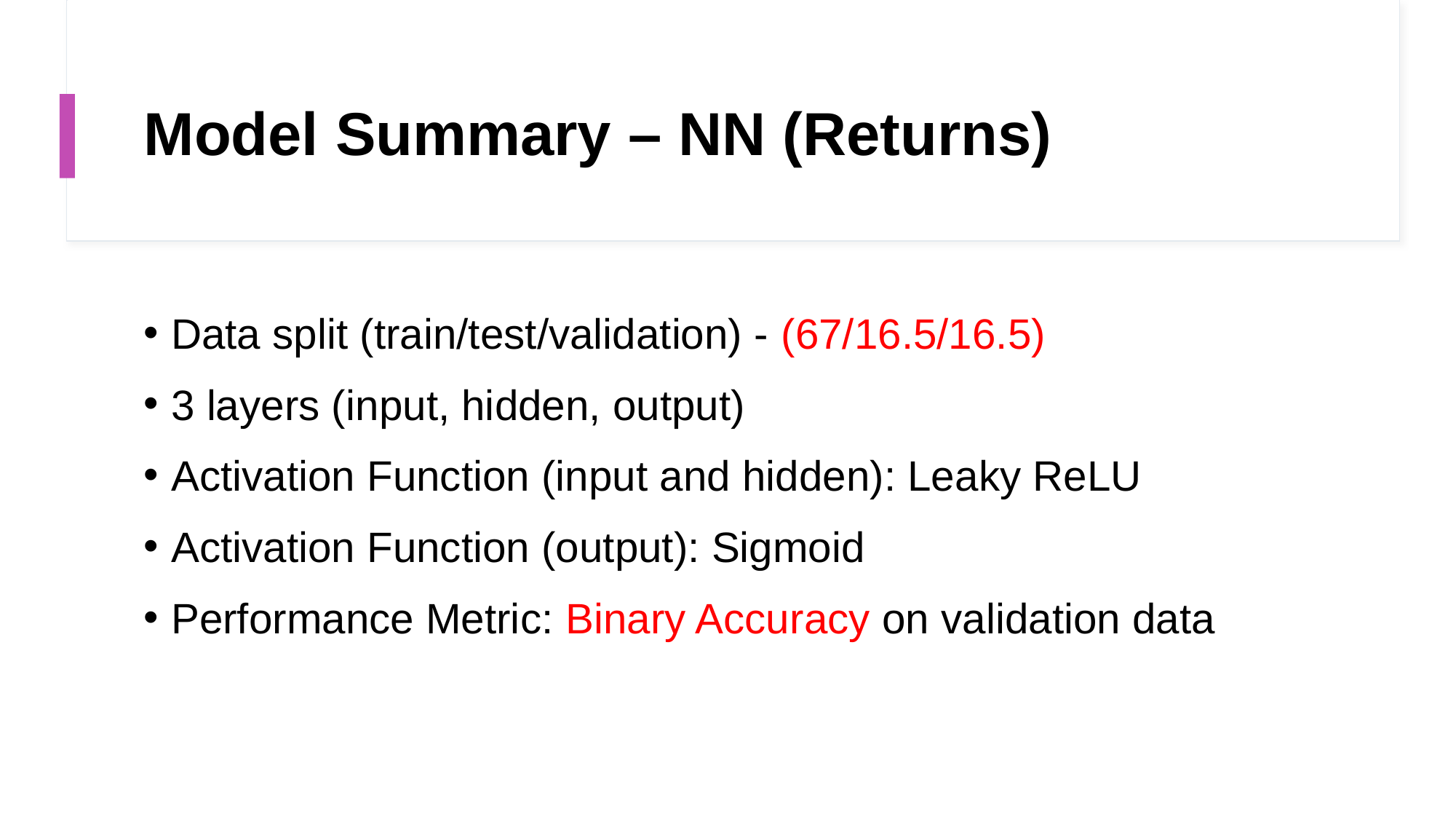

# Model Summary – NN (Returns)
Data split (train/test/validation) - (67/16.5/16.5)
3 layers (input, hidden, output)
Activation Function (input and hidden): Leaky ReLU
Activation Function (output): Sigmoid
Performance Metric: Binary Accuracy on validation data